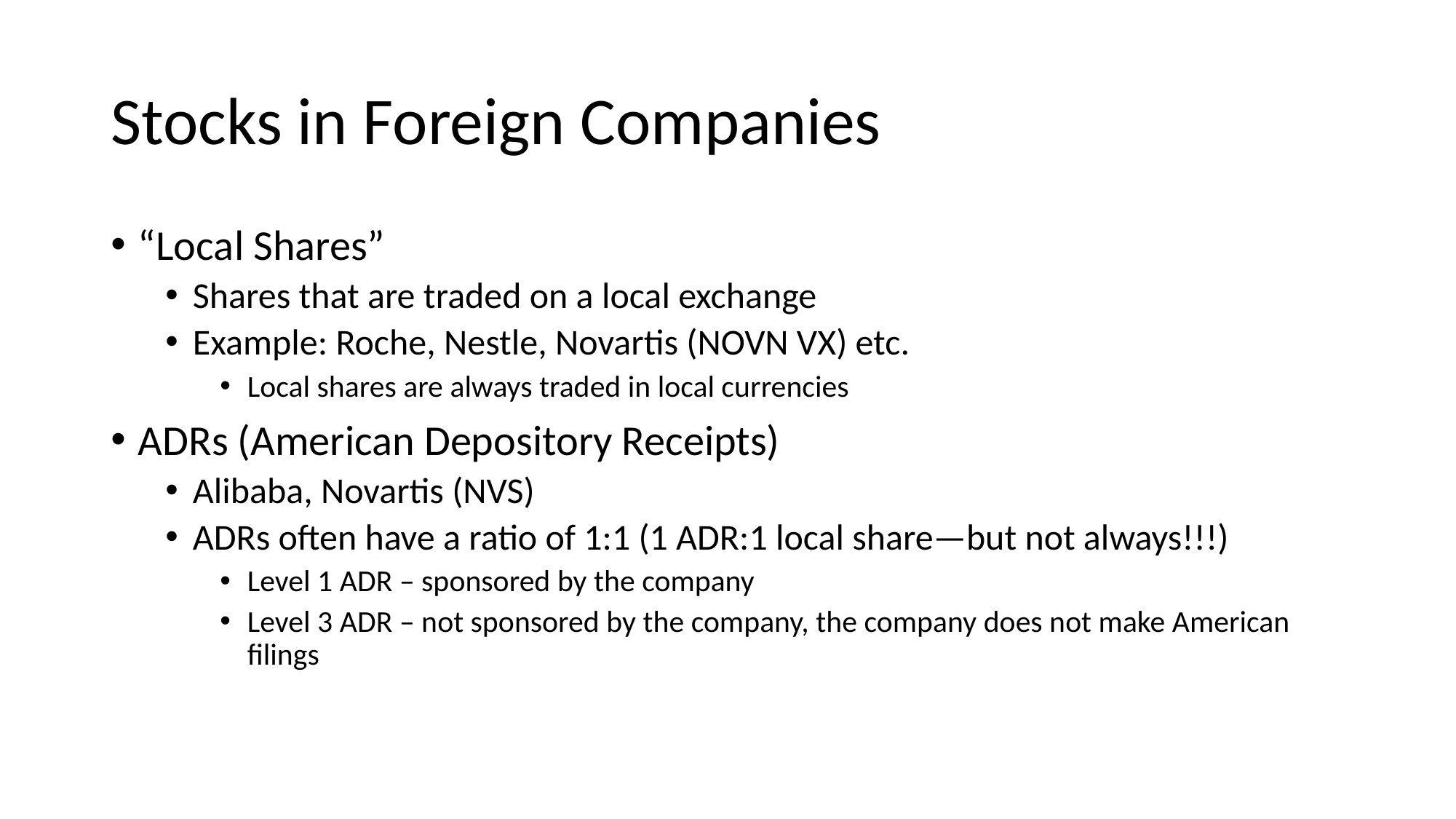

# Stocks in Foreign Companies
“Local Shares”
Shares that are traded on a local exchange
Example: Roche, Nestle, Novartis (NOVN VX) etc.
Local shares are always traded in local currencies
ADRs (American Depository Receipts)
Alibaba, Novartis (NVS)
ADRs often have a ratio of 1:1 (1 ADR:1 local share—but not always!!!)
Level 1 ADR – sponsored by the company
Level 3 ADR – not sponsored by the company, the company does not make American filings